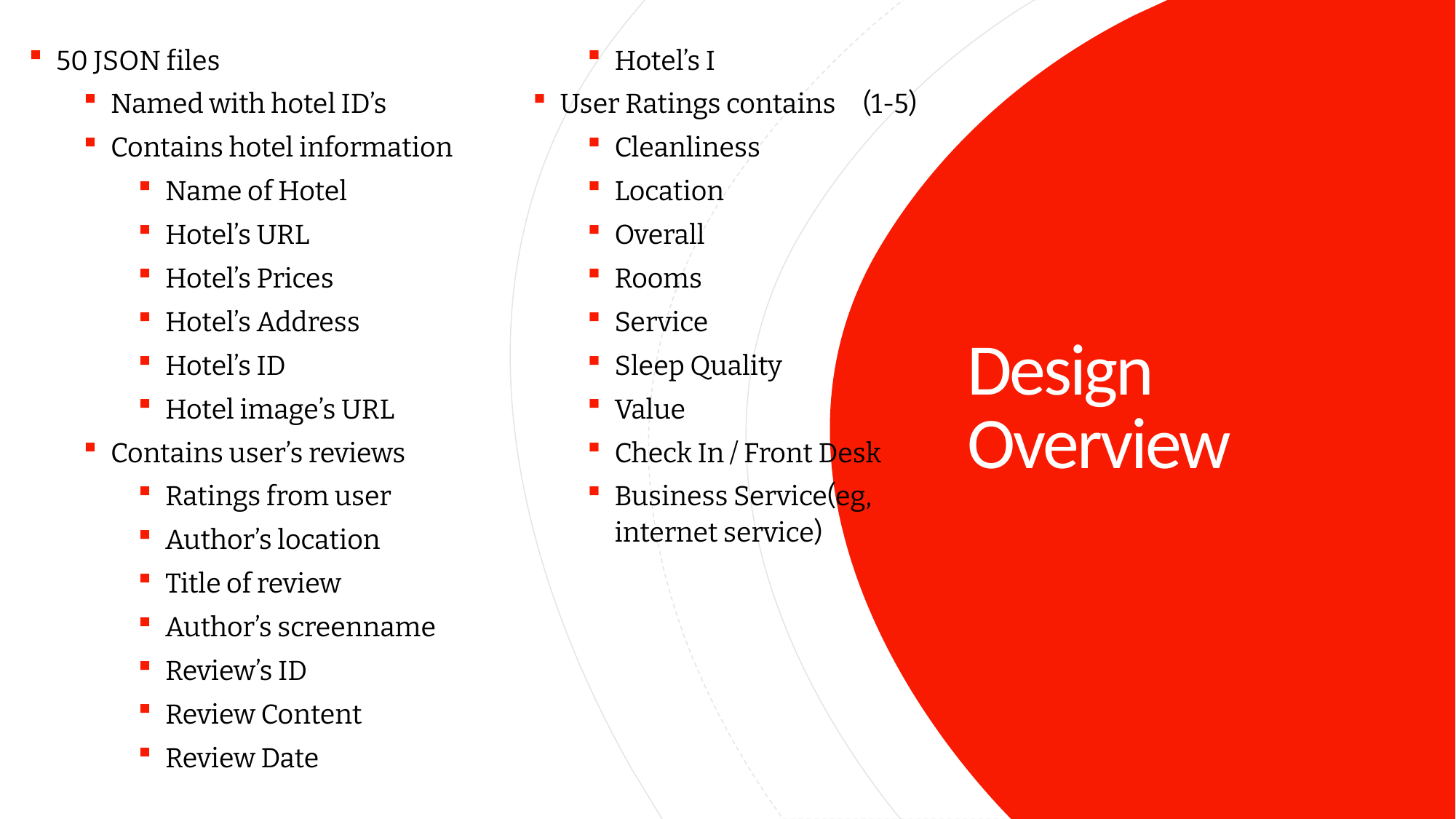

50 JSON files
Named with hotel ID’s
Contains hotel information
Name of Hotel
Hotel’s URL
Hotel’s Prices
Hotel’s Address
Hotel’s ID
Hotel image’s URL
Contains user’s reviews
Ratings from user
Author’s location
Title of review
Author’s screenname
Review’s ID
Review Content
Review Date
Hotel’s I
User Ratings contains     (1-5)
Cleanliness
Location
Overall
Rooms
Service
Sleep Quality
Value
Check In / Front Desk
Business Service(eg, internet service)
# Design Overview